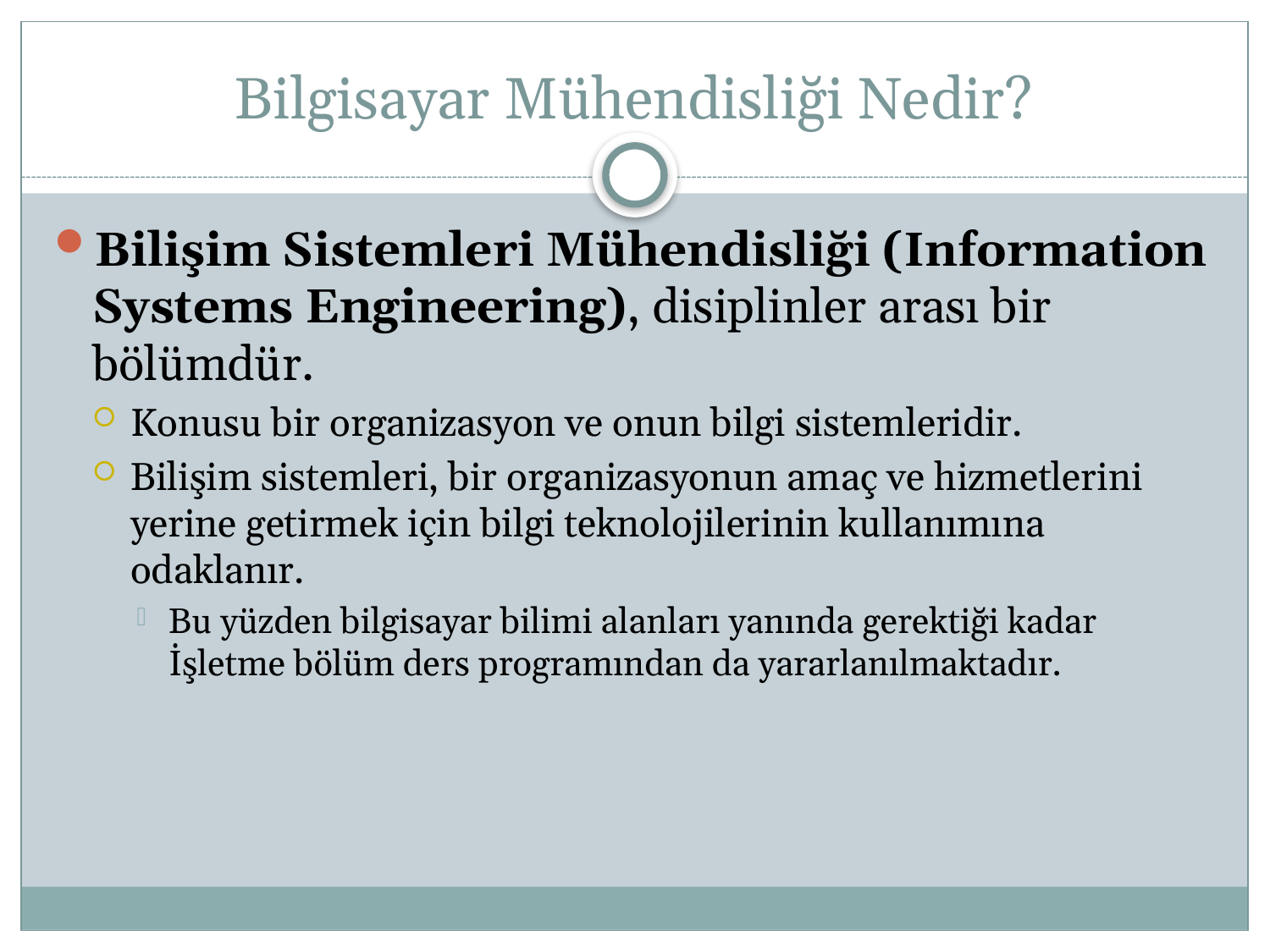

# Bilgisayar Mühendisliği Nedir?
Bilişim Sistemleri Mühendisliği (Information Systems Engineering), disiplinler arası bir bölümdür.
Konusu bir organizasyon ve onun bilgi sistemleridir.
Bilişim sistemleri, bir organizasyonun amaç ve hizmetlerini yerine getirmek için bilgi teknolojilerinin kullanımına odaklanır.
Bu yüzden bilgisayar bilimi alanları yanında gerektiği kadar İşletme bölüm ders programından da yararlanılmaktadır.